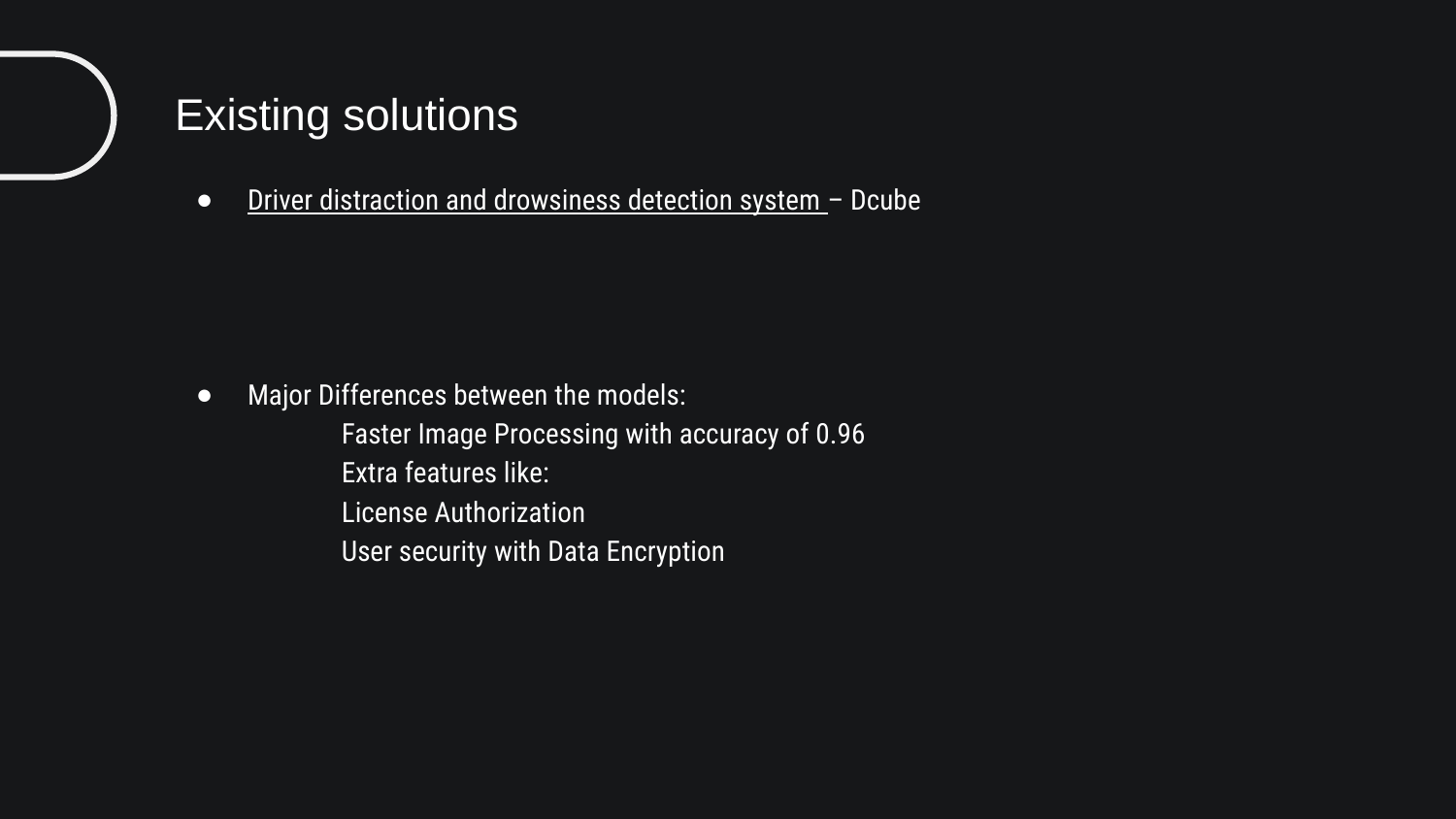

# Existing solutions
Driver distraction and drowsiness detection system – Dcube

Major Differences between the models:
	Faster Image Processing with accuracy of 0.96
	Extra features like:
	License Authorization
	User security with Data Encryption